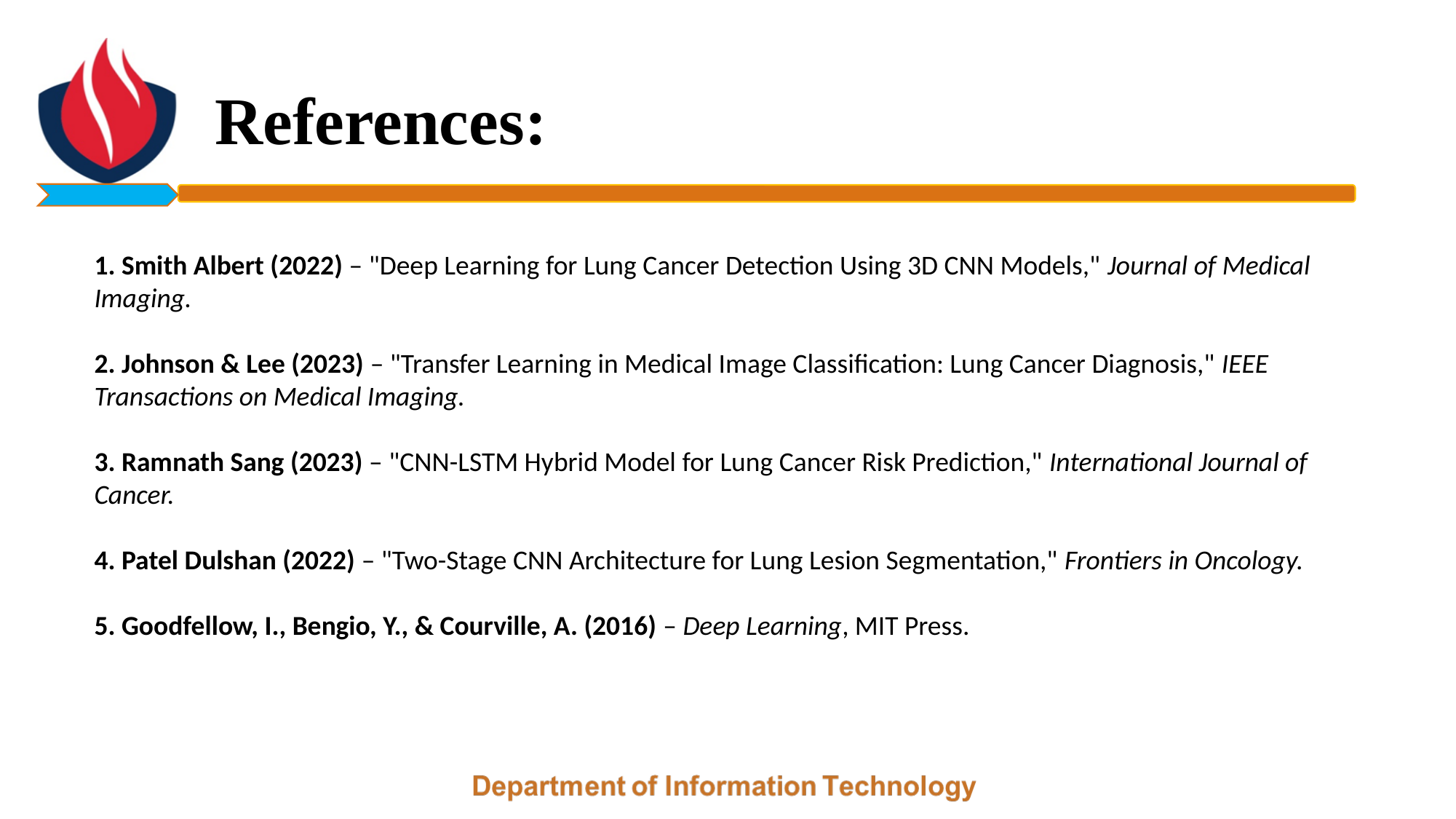

# References:
1. Smith Albert (2022) – "Deep Learning for Lung Cancer Detection Using 3D CNN Models," Journal of Medical Imaging.

2. Johnson & Lee (2023) – "Transfer Learning in Medical Image Classification: Lung Cancer Diagnosis," IEEE        Transactions on Medical Imaging.

3. Ramnath Sang (2023) – "CNN-LSTM Hybrid Model for Lung Cancer Risk Prediction," International Journal of Cancer.

4. Patel Dulshan (2022) – "Two-Stage CNN Architecture for Lung Lesion Segmentation," Frontiers in Oncology.

5. Goodfellow, I., Bengio, Y., & Courville, A. (2016) – Deep Learning, MIT Press.